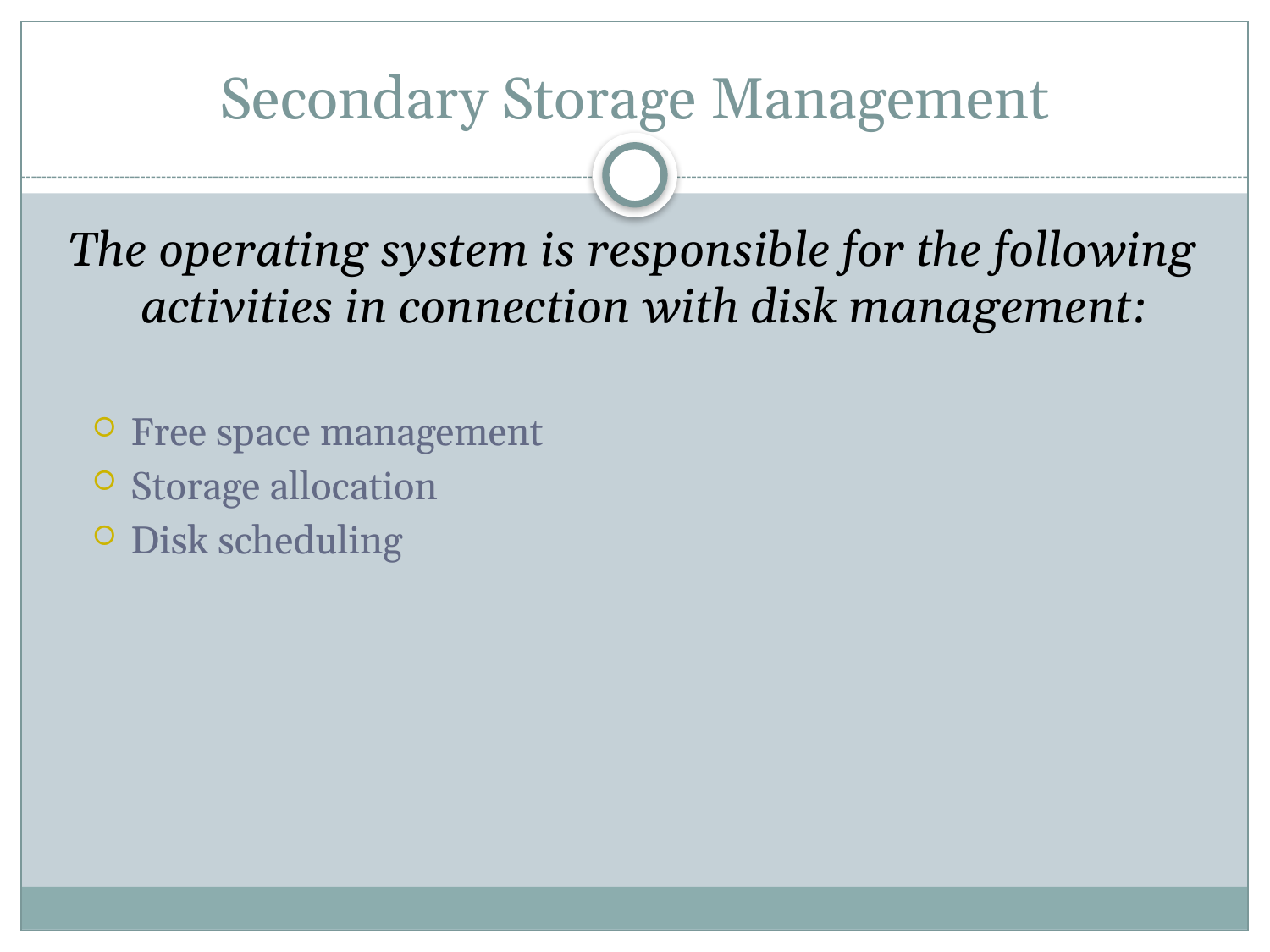

# Secondary Storage Management
The operating system is responsible for the following activities in connection with disk management:

Free space management
Storage allocation
Disk scheduling